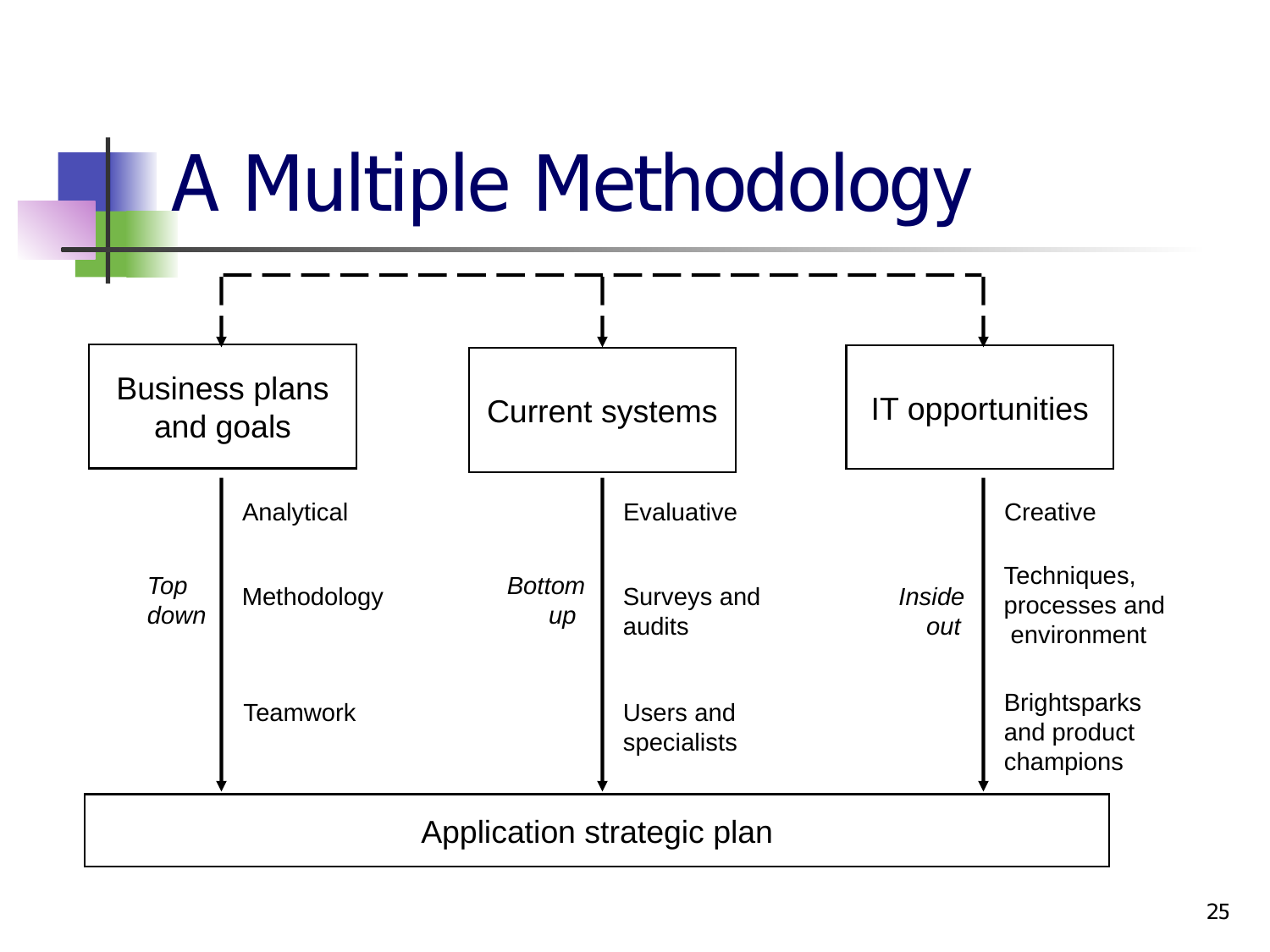

# A Multiple Methodology

Business plans
and goals
IT opportunities
Current systems

Analytical
Evaluative
Creative
Techniques,
processes and
 environment
Top
down
Bottom
      up
Methodology
Surveys and
audits
Inside
    out
Brightsparks
and product
champions
Teamwork
Users and
specialists
Application strategic plan
25